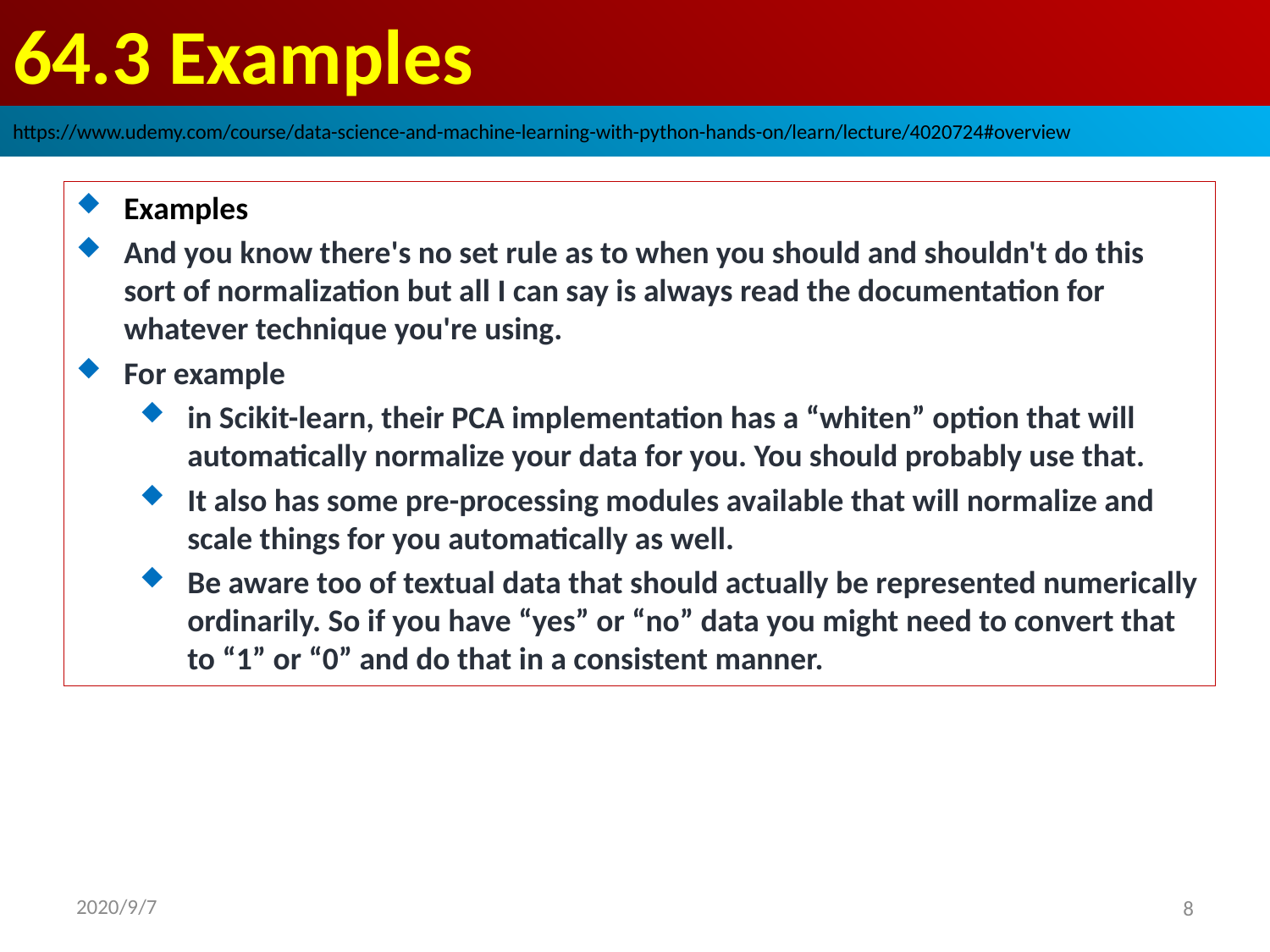

# 64.3 Examples
https://www.udemy.com/course/data-science-and-machine-learning-with-python-hands-on/learn/lecture/4020724#overview
Examples
And you know there's no set rule as to when you should and shouldn't do this sort of normalization but all I can say is always read the documentation for whatever technique you're using.
For example
in Scikit-learn, their PCA implementation has a “whiten” option that will automatically normalize your data for you. You should probably use that.
It also has some pre-processing modules available that will normalize and scale things for you automatically as well.
Be aware too of textual data that should actually be represented numerically ordinarily. So if you have “yes” or “no” data you might need to convert that to “1” or “0” and do that in a consistent manner.
2020/9/7
8